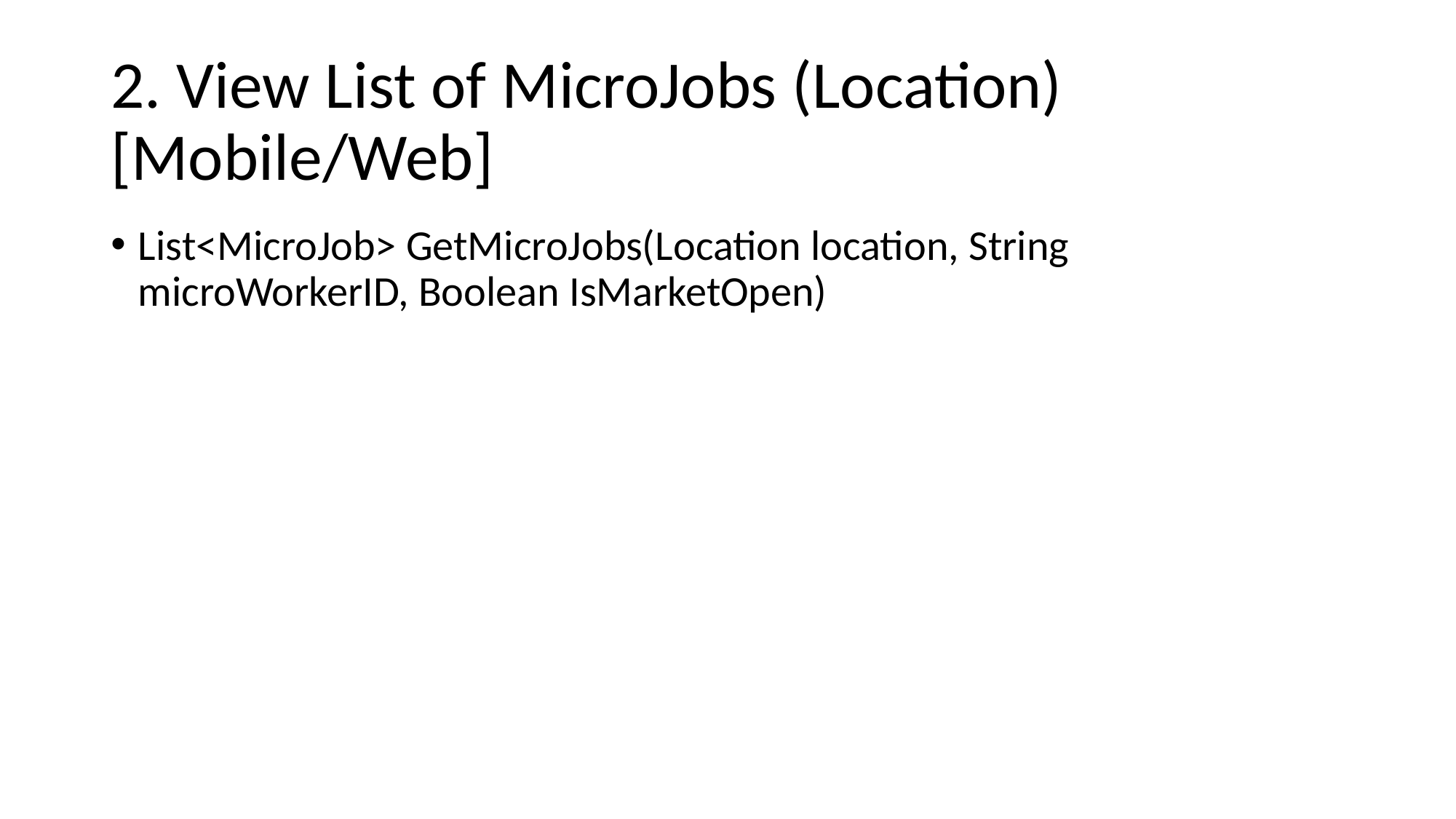

# 2. View List of MicroJobs (Location) [Mobile/Web]
List<MicroJob> GetMicroJobs(Location location, String microWorkerID, Boolean IsMarketOpen)